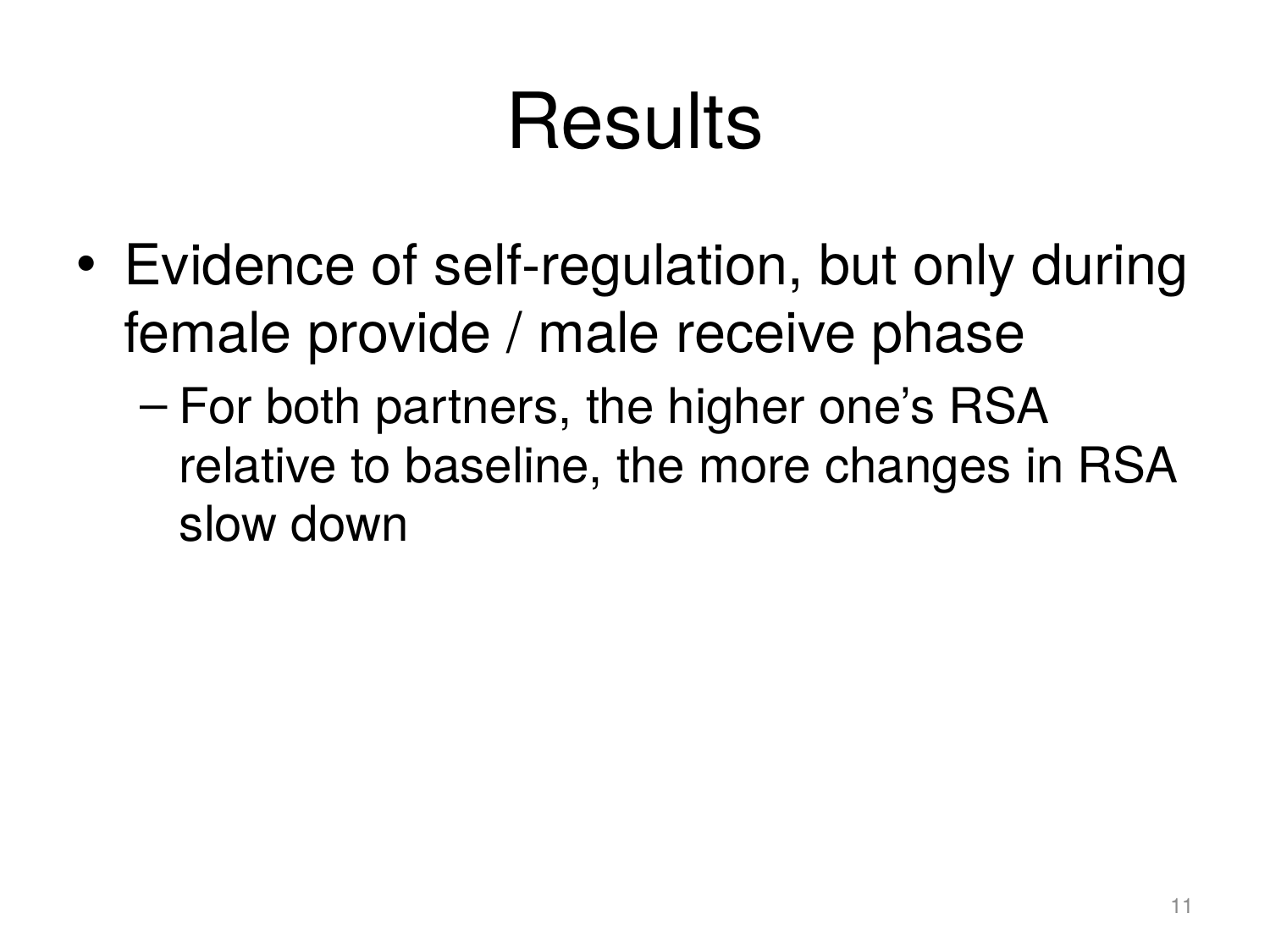

# Results
Evidence of self-regulation, but only during female provide / male receive phase
For both partners, the higher one’s RSA relative to baseline, the more changes in RSA slow down

11